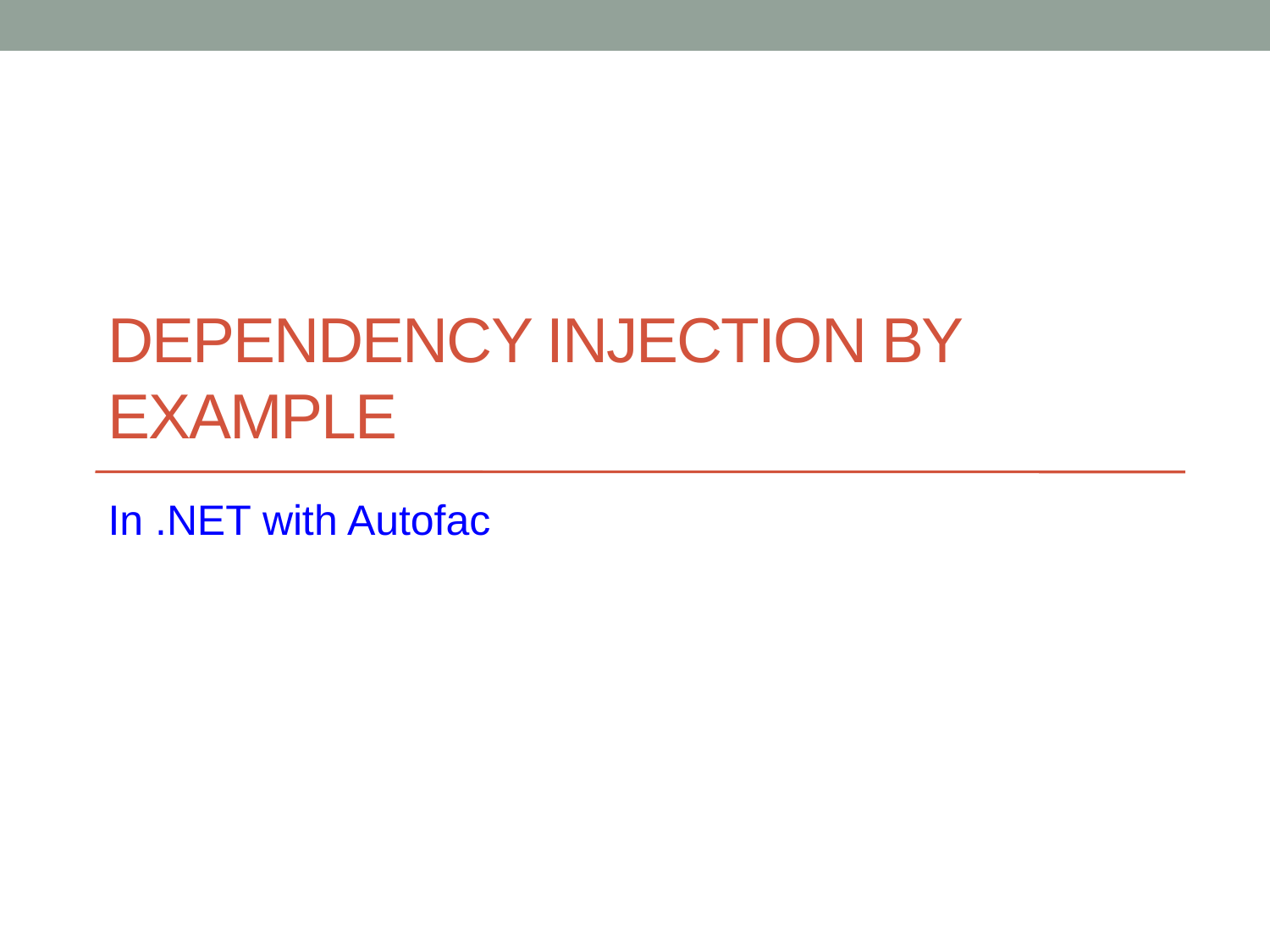

# dependency injection by example
In .NET with Autofac